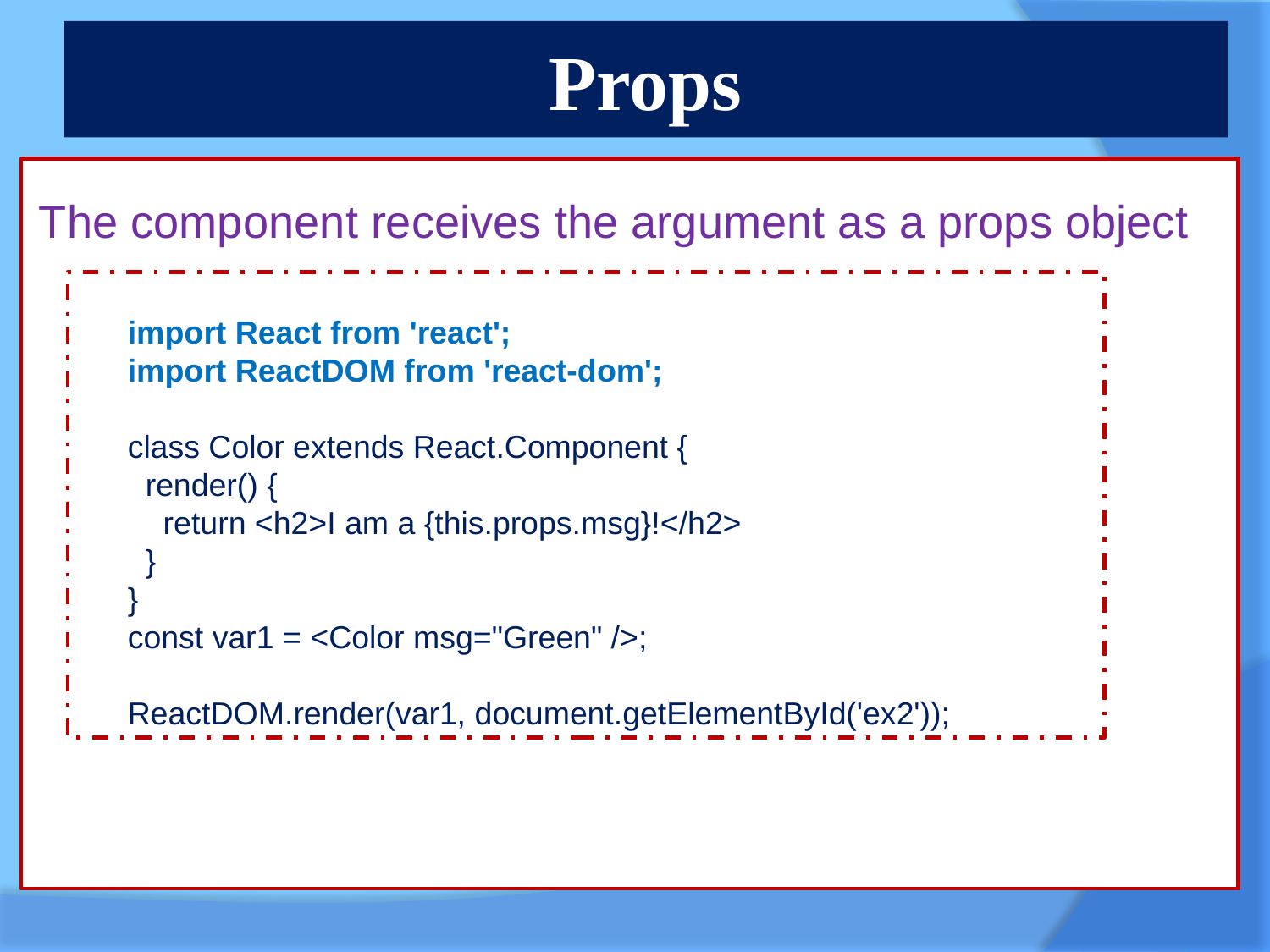

# Props
The component receives the argument as a props object

import React from 'react';
import ReactDOM from 'react-dom';

class Color extends React.Component {
  render() {
    return <h2>I am a {this.props.msg}!</h2>
  }
}
const var1 = <Color msg="Green" />;

ReactDOM.render(var1, document.getElementById('ex2'));